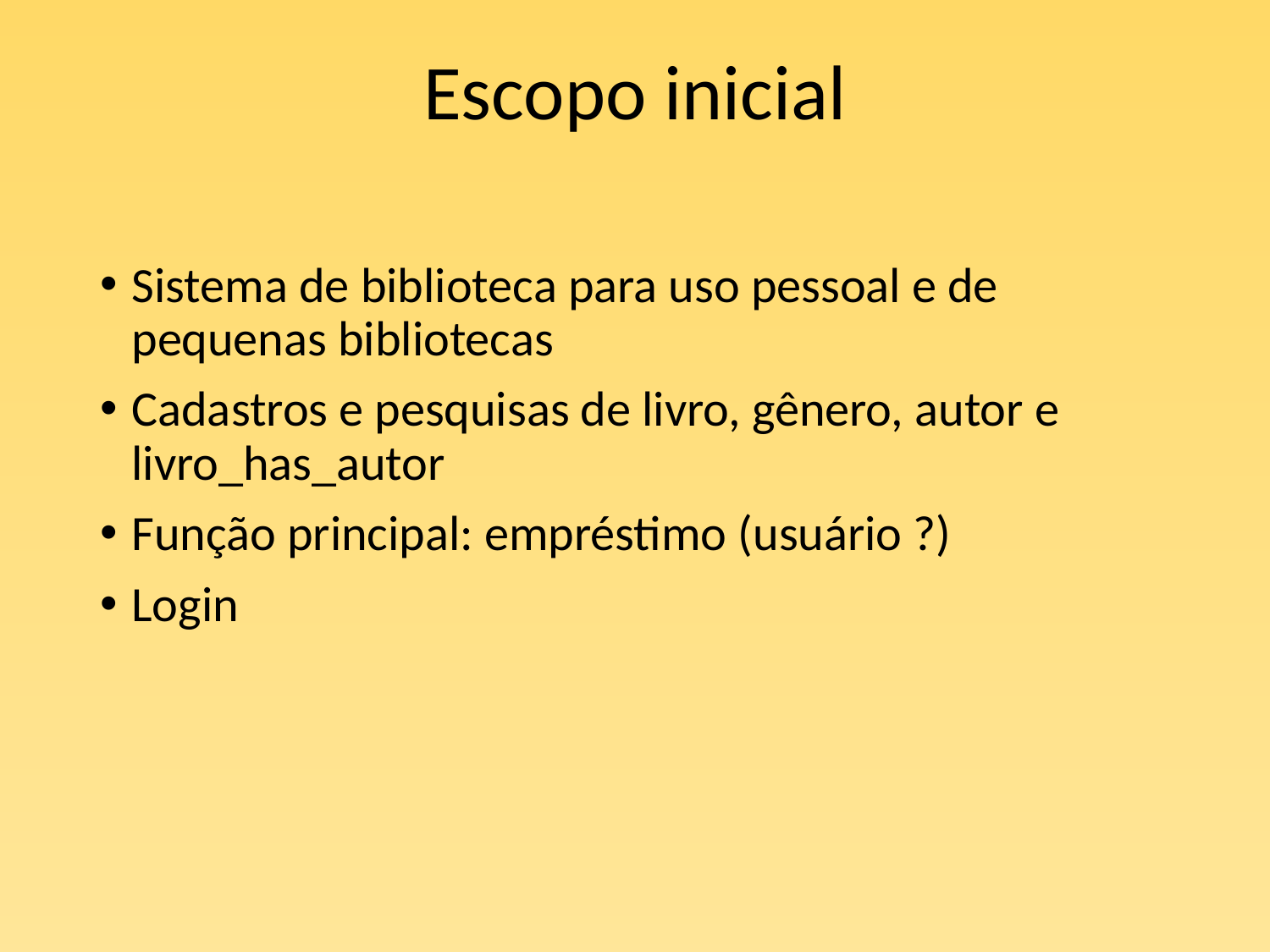

# Escopo inicial
Sistema de biblioteca para uso pessoal e de pequenas bibliotecas
Cadastros e pesquisas de livro, gênero, autor e livro_has_autor
Função principal: empréstimo (usuário ?)
Login